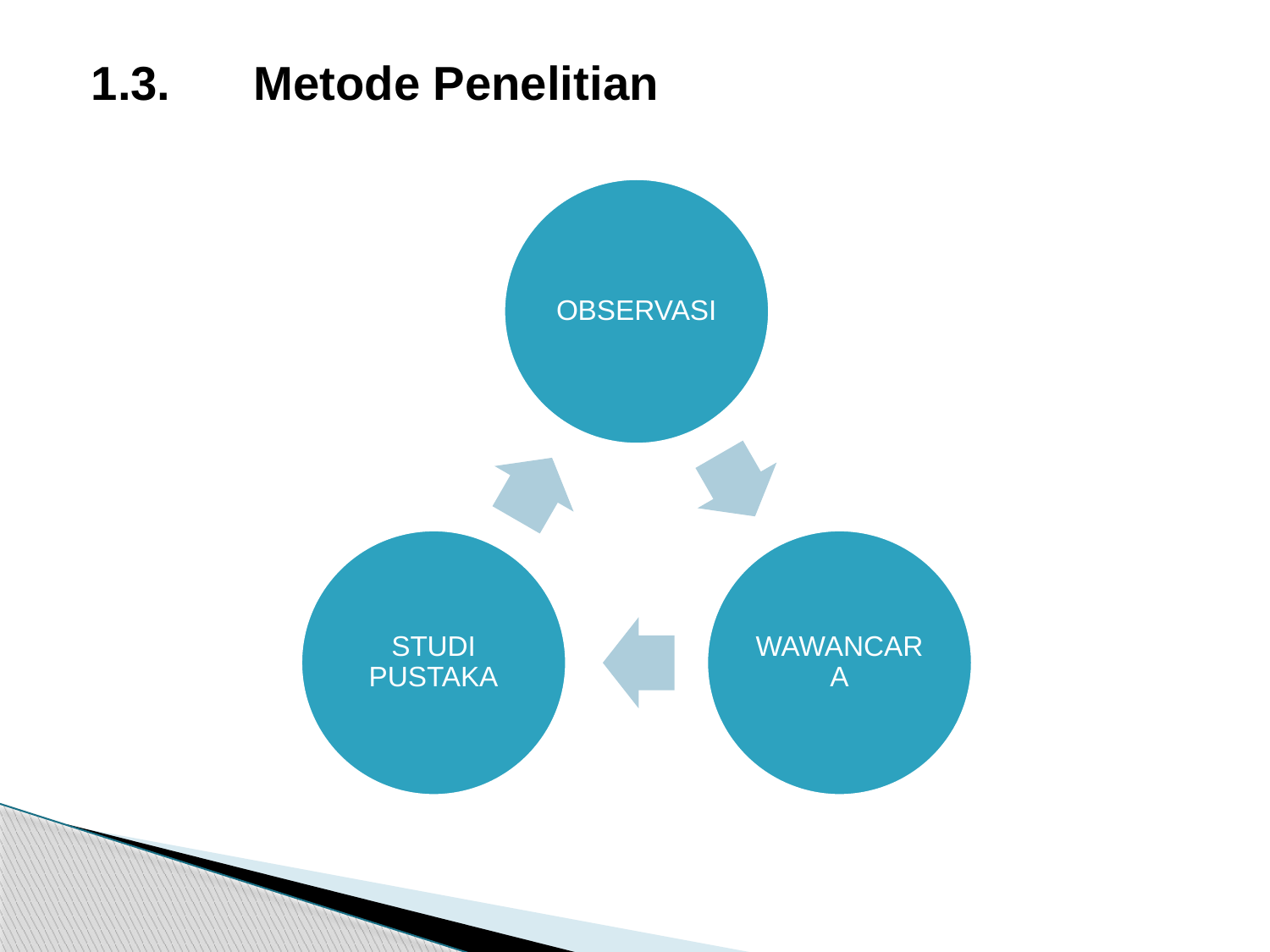

1.3.	Metode Penelitian
OBSERVASI

WAWANCARA

STUDI PUSTAKA